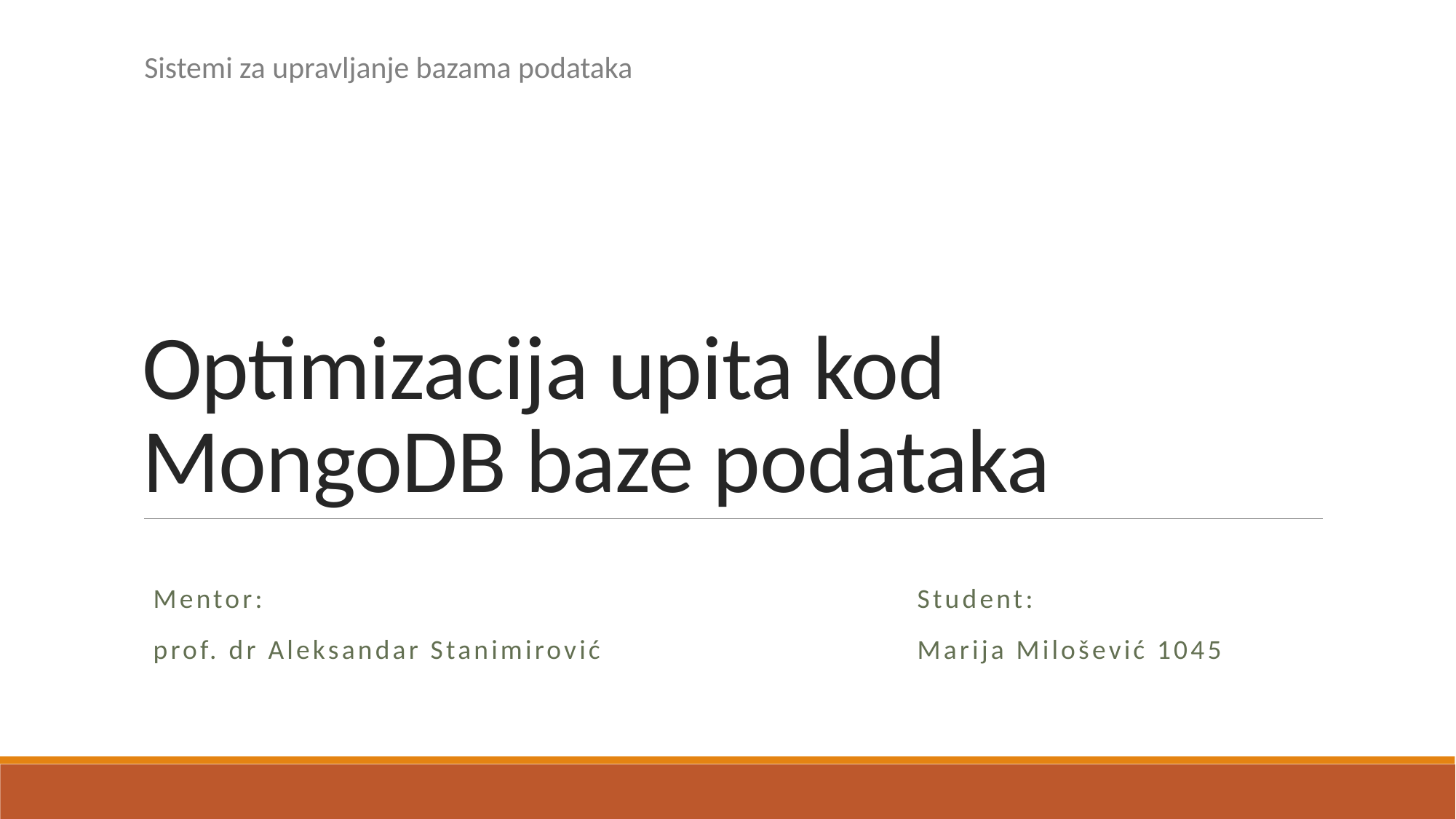

Sistemi za upravljanje bazama podataka
# Optimizacija upita kod MongoDB baze podataka
Mentor:						Student:
prof. dr Aleksandar Stanimirović			Marija Milošević 1045